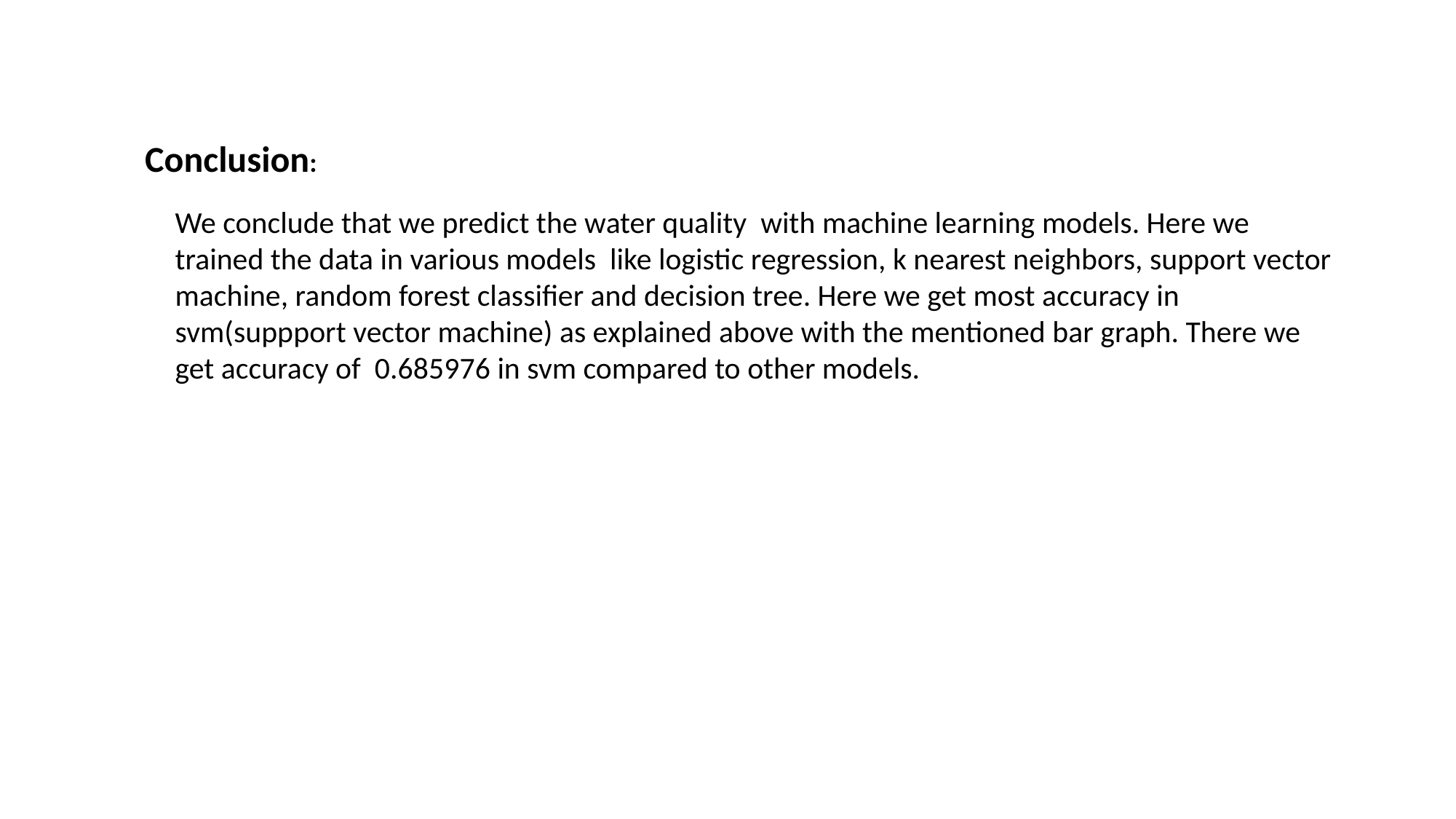

Conclusion:
We conclude that we predict the water quality  with machine learning models. Here we trained the data in various models  like logistic regression, k nearest neighbors, support vector machine, random forest classifier and decision tree. Here we get most accuracy in svm(suppport vector machine) as explained above with the mentioned bar graph. There we get accuracy of  0.685976 in svm compared to other models.